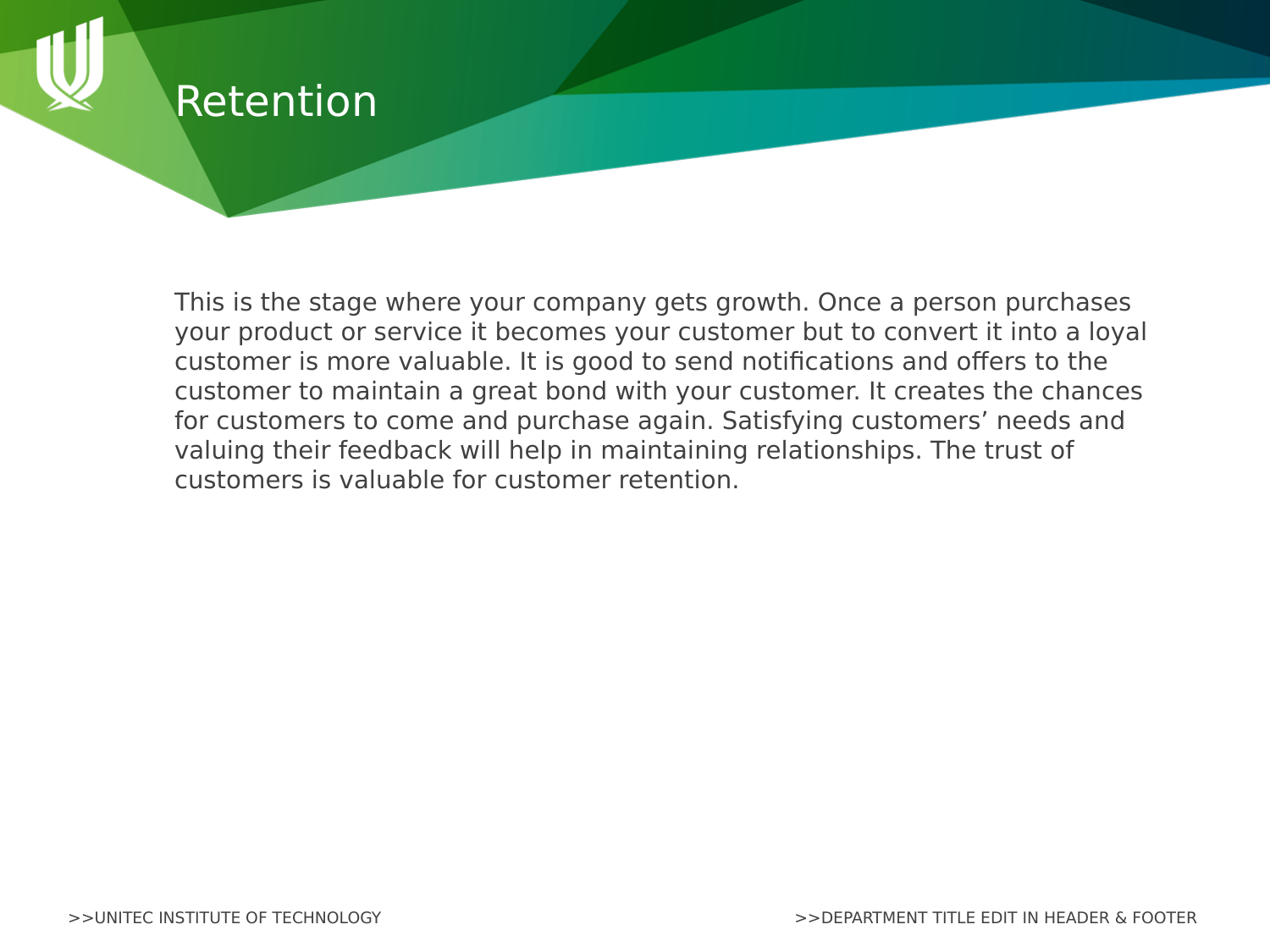

# Retention
This is the stage where your company gets growth. Once a person purchases your product or service it becomes your customer but to convert it into a loyal customer is more valuable. It is good to send notifications and offers to the customer to maintain a great bond with your customer. It creates the chances for customers to come and purchase again. Satisfying customers’ needs and valuing their feedback will help in maintaining relationships. The trust of customers is valuable for customer retention.
>>DEPARTMENT TITLE EDIT IN HEADER & FOOTER